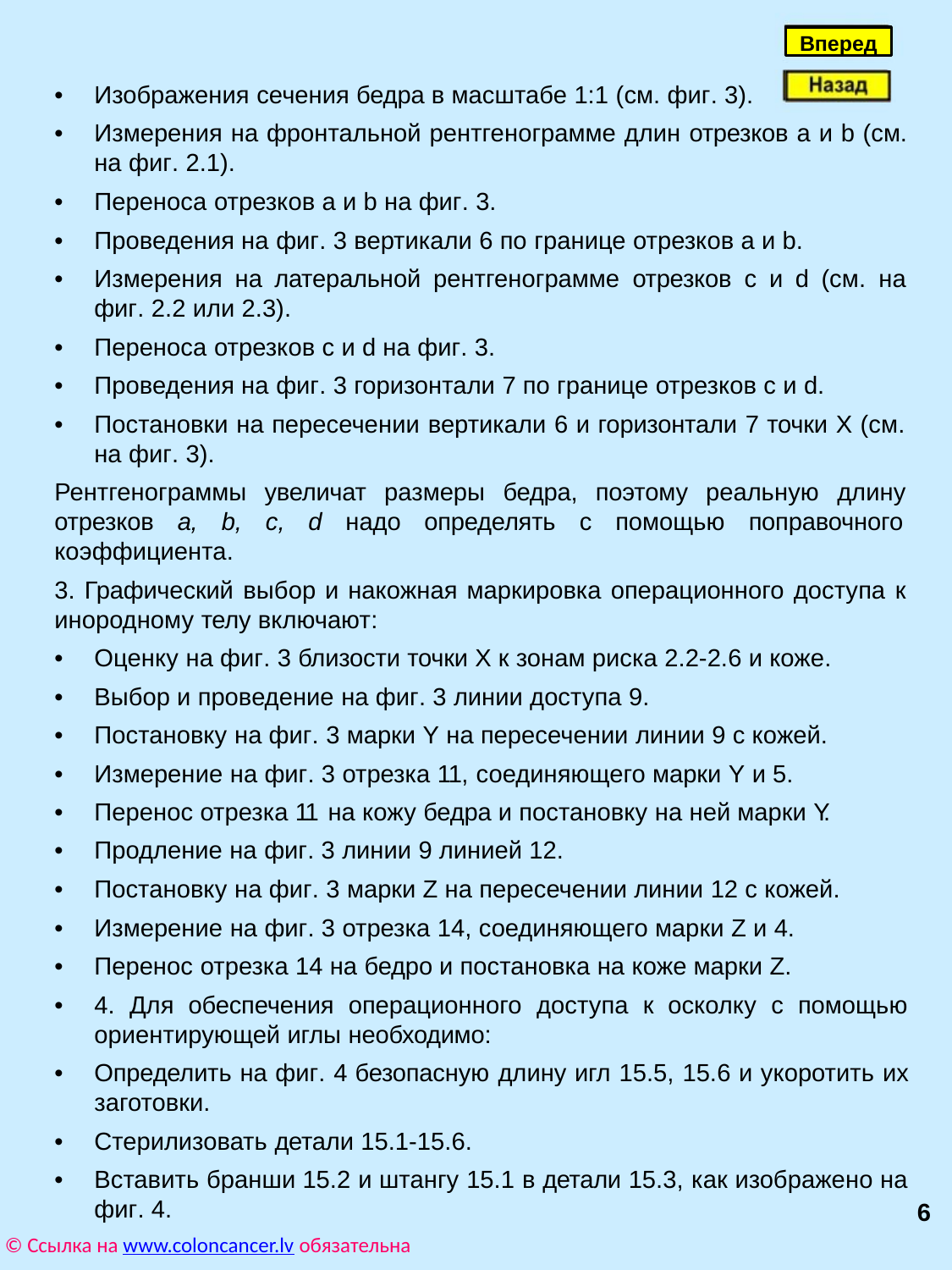

Вперед

• Изображения сечения бедра в масштабе 1:1 (см. фиг. 3).
• Измерения на фронтальной рентгенограмме длин отрезков а и b (см.
на фиг. 2.1).
• Переноса отрезков а и b на фиг. 3.
• Проведения на фиг. 3 вертикали 6 по границе отрезков а и b.
• Измерения на латеральной рентгенограмме отрезков c и d (см. на
фиг. 2.2 или 2.3).
• Переноса отрезков c и d на фиг. 3.
• Проведения на фиг. 3 горизонтали 7 по границе отрезков c и d.
• Постановки на пересечении вертикали 6 и горизонтали 7 точки Х (см.
на фиг. 3).
Рентгенограммы увеличат размеры бедра, поэтому реальную длину
отрезков а, b, c, d надо определять с помощью поправочного
коэффициента.
3. Графический выбор и накожная маркировка операционного доступа к
инородному телу включают:
• Оценку на фиг. 3 близости точки Х к зонам риска 2.2-2.6 и коже.
• Выбор и проведение на фиг. 3 линии доступа 9.
• Постановку на фиг. 3 марки Y на пересечении линии 9 с кожей.
• Измерение на фиг. 3 отрезка 11, соединяющего марки Y и 5.
• Перенос отрезка 11 на кожу бедра и постановку на ней марки Y.
• Продление на фиг. 3 линии 9 линией 12.
• Постановку на фиг. 3 марки Z на пересечении линии 12 с кожей.
• Измерение на фиг. 3 отрезка 14, соединяющего марки Z и 4.
• Перенос отрезка 14 на бедро и постановка на коже марки Z.
• 4. Для обеспечения операционного доступа к осколку с помощью
ориентирующей иглы необходимо:
• Определить на фиг. 4 безопасную длину игл 15.5, 15.6 и укоротить их
заготовки.
• Стерилизовать детали 15.1-15.6.
• Вставить бранши 15.2 и штангу 15.1 в детали 15.3, как изображено на
фиг. 4.
6
© Ссылка на www.coloncancer.lv обязательна